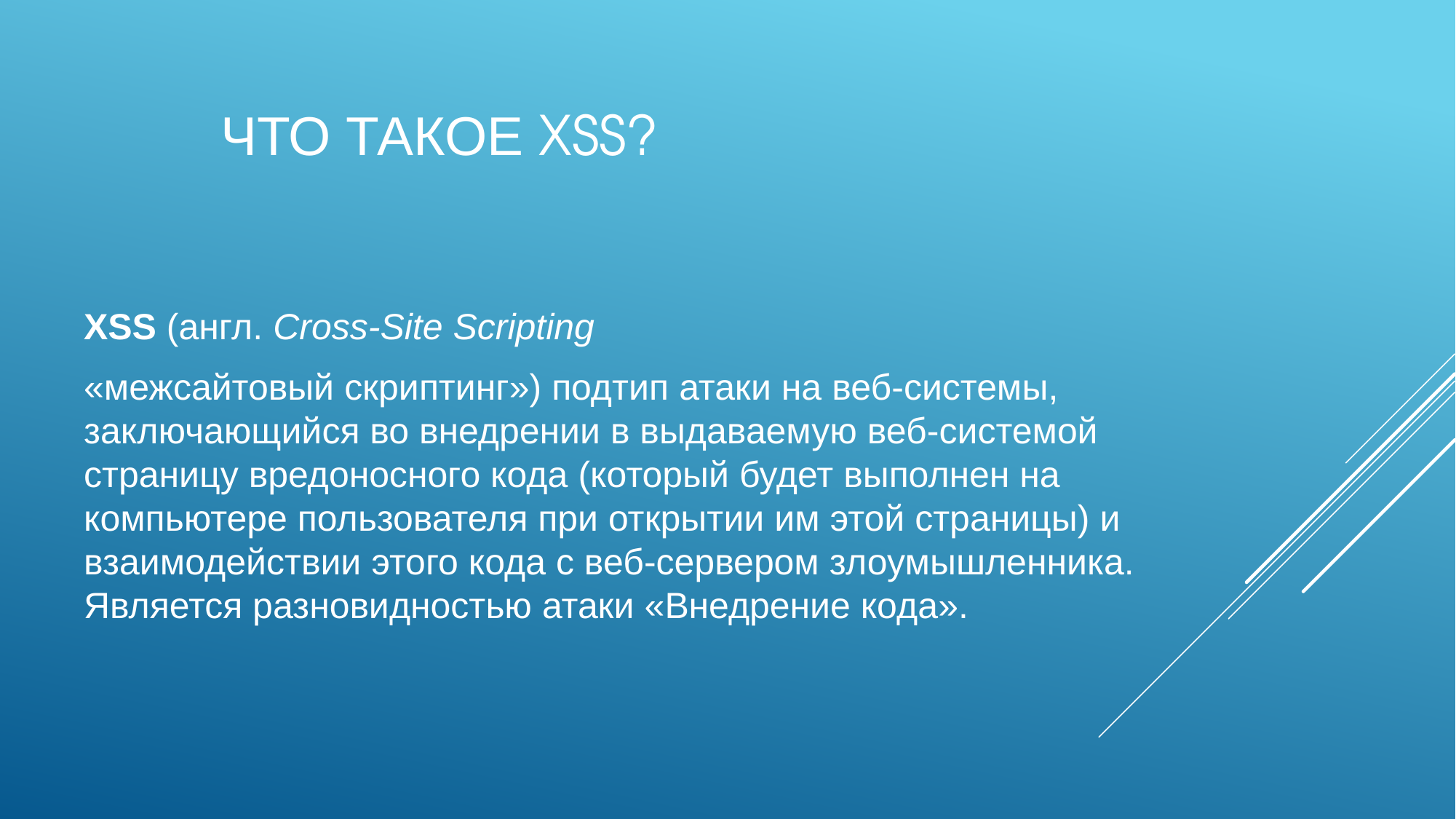

# Что такое XSS?
XSS (англ. Cross-Site Scripting
«межсайтовый скриптинг») подтип атаки на веб-системы, заключающийся во внедрении в выдаваемую веб-системой страницу вредоносного кода (который будет выполнен на компьютере пользователя при открытии им этой страницы) и взаимодействии этого кода с веб-сервером злоумышленника. Является разновидностью атаки «Внедрение кода».